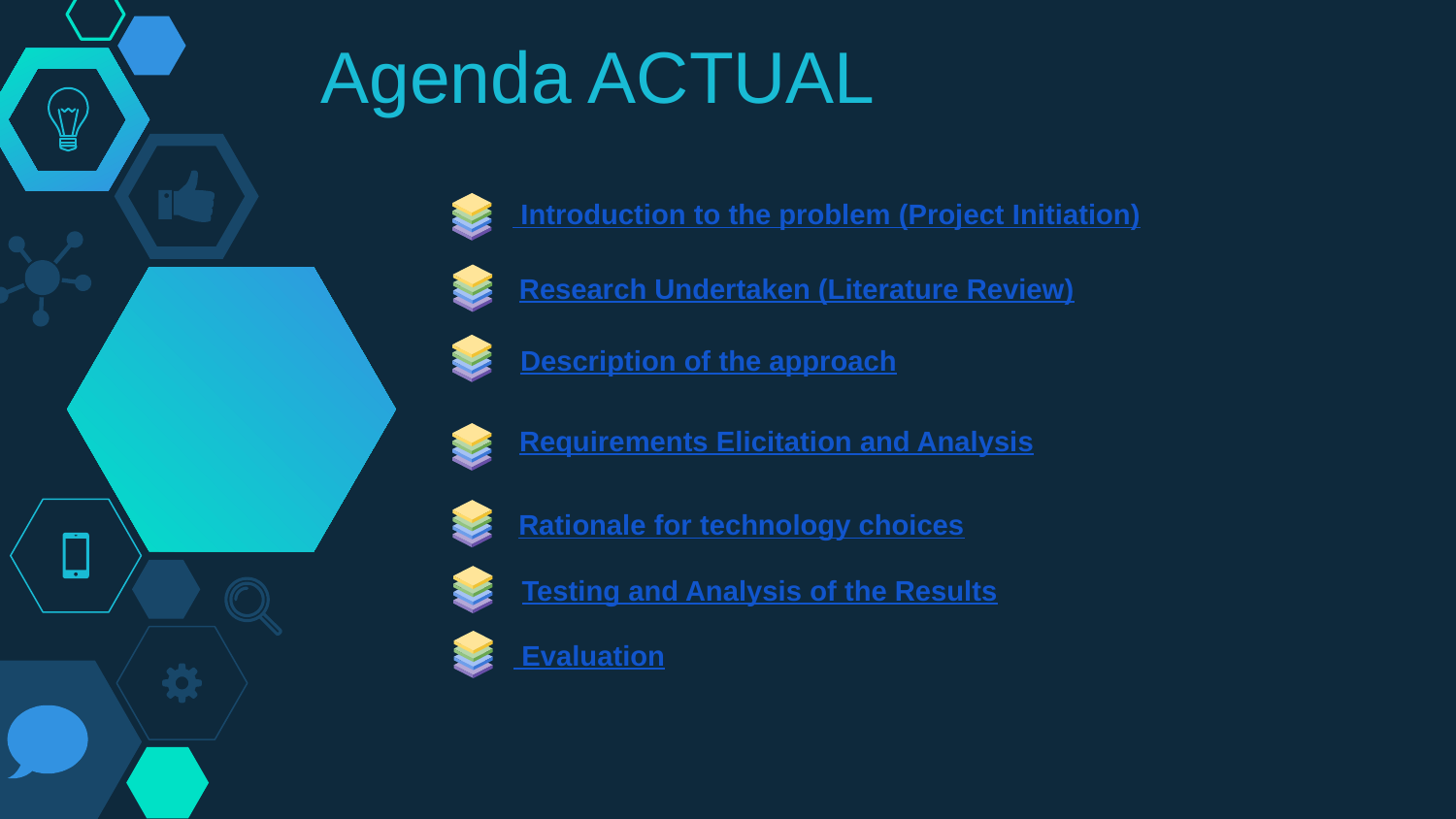

# Agenda ACTUAL
 Introduction to the problem (Project Initiation)

Research Undertaken (Literature Review)

Description of the approach

Requirements Elicitation and Analysis

Rationale for technology choices

Testing and Analysis of the Results

 Evaluation